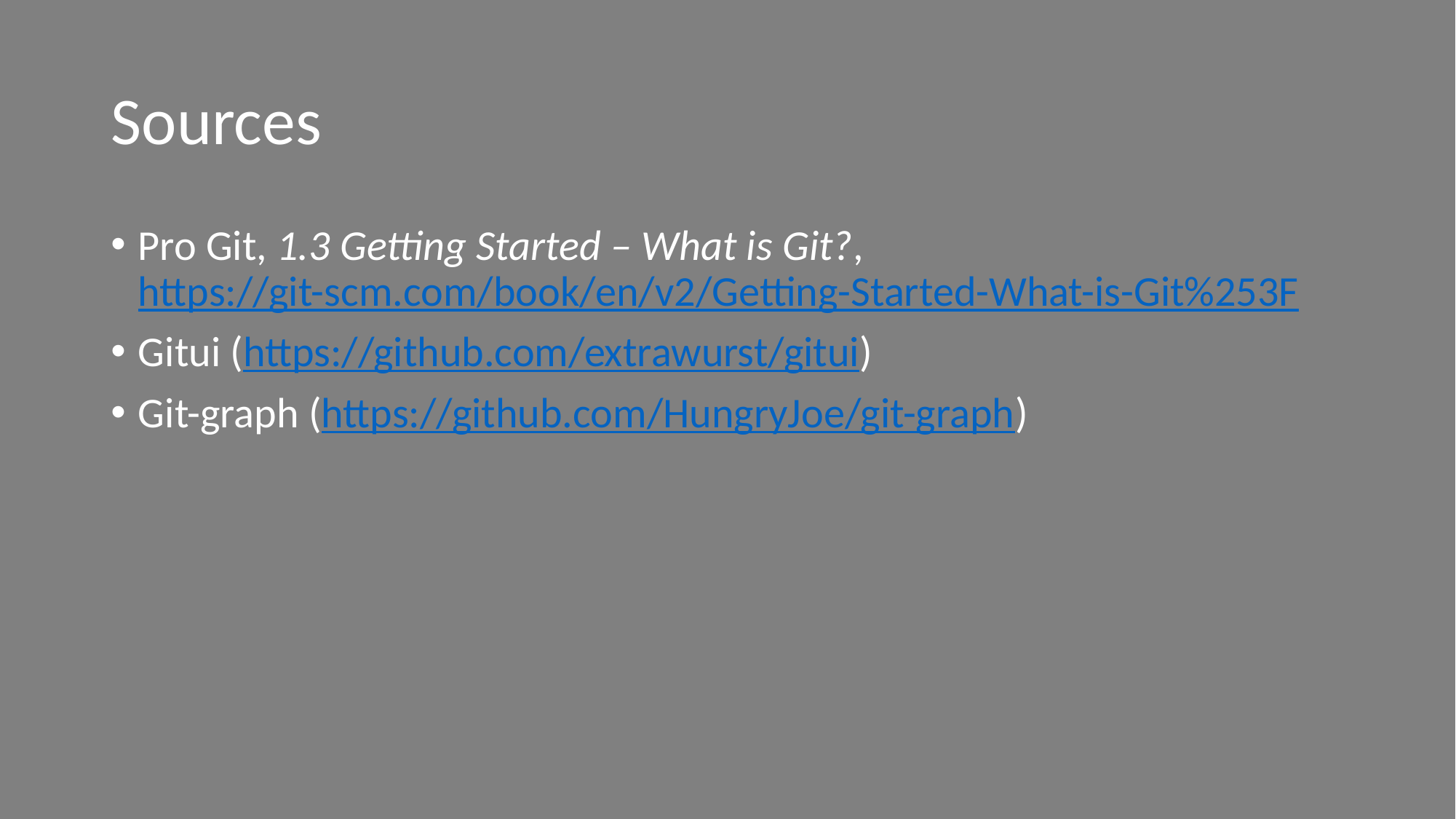

# Sources
Pro Git, 1.3 Getting Started – What is Git?, https://git-scm.com/book/en/v2/Getting-Started-What-is-Git%253F
Gitui (https://github.com/extrawurst/gitui)
Git-graph (https://github.com/HungryJoe/git-graph)